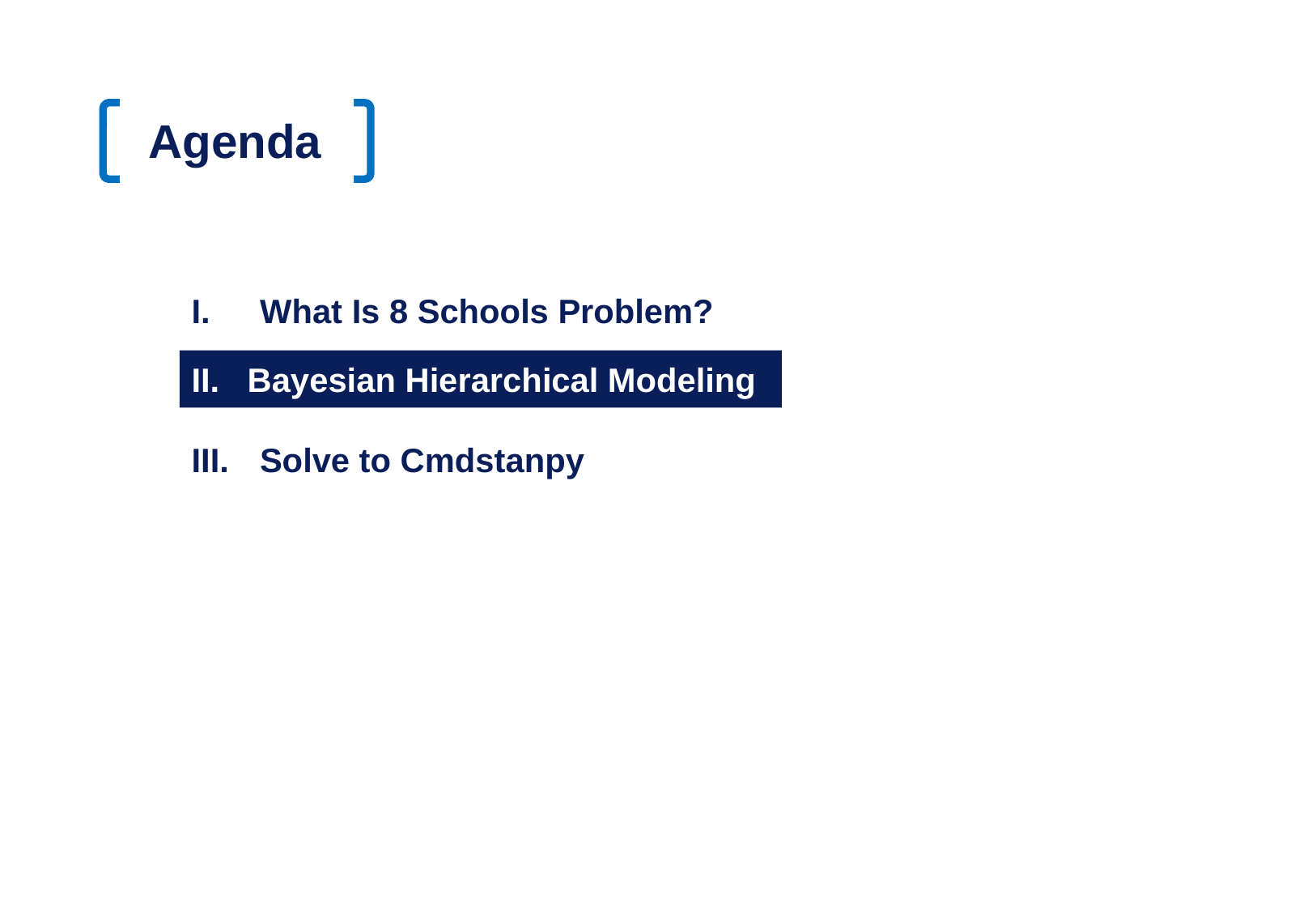

Agenda

What Is 8 Schools Problem?
Why 8 Schools?
Solve to Cmdstanpy

II.   Bayesian Hierarchical Modeling